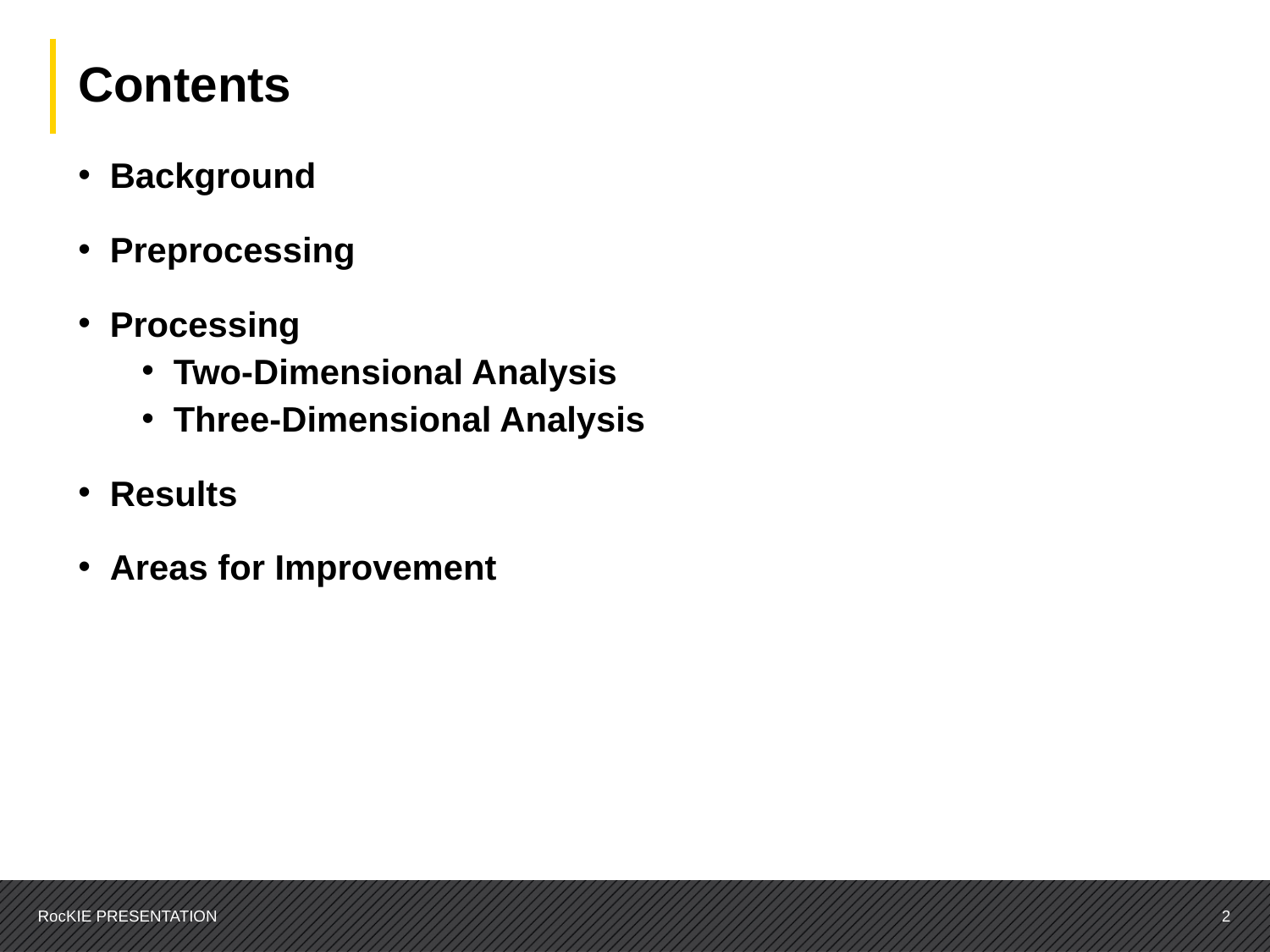

Contents
Background
Preprocessing
Processing
Two-Dimensional Analysis
Three-Dimensional Analysis
Results
Areas for Improvement
2